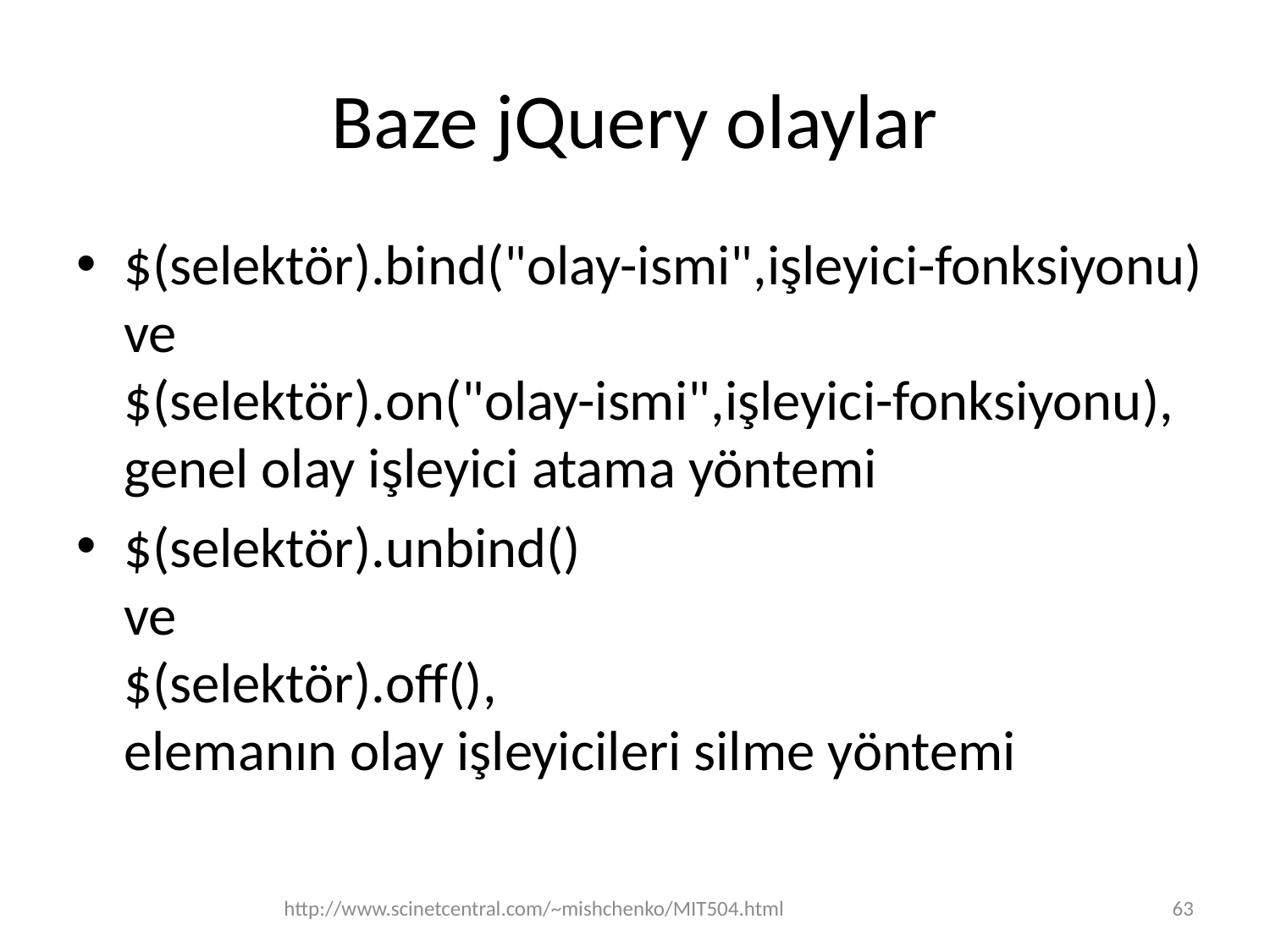

# Baze jQuery olaylar
$(selektör).bind("olay-ismi",işleyici-fonksiyonu) ve
$(selektör).on("olay-ismi",işleyici-fonksiyonu), genel olay işleyici atama yöntemi
$(selektör).unbind()
ve
$(selektör).off(),
elemanın olay işleyicileri silme yöntemi

http://www.scinetcentral.com/~mishchenko/MIT504.html
63